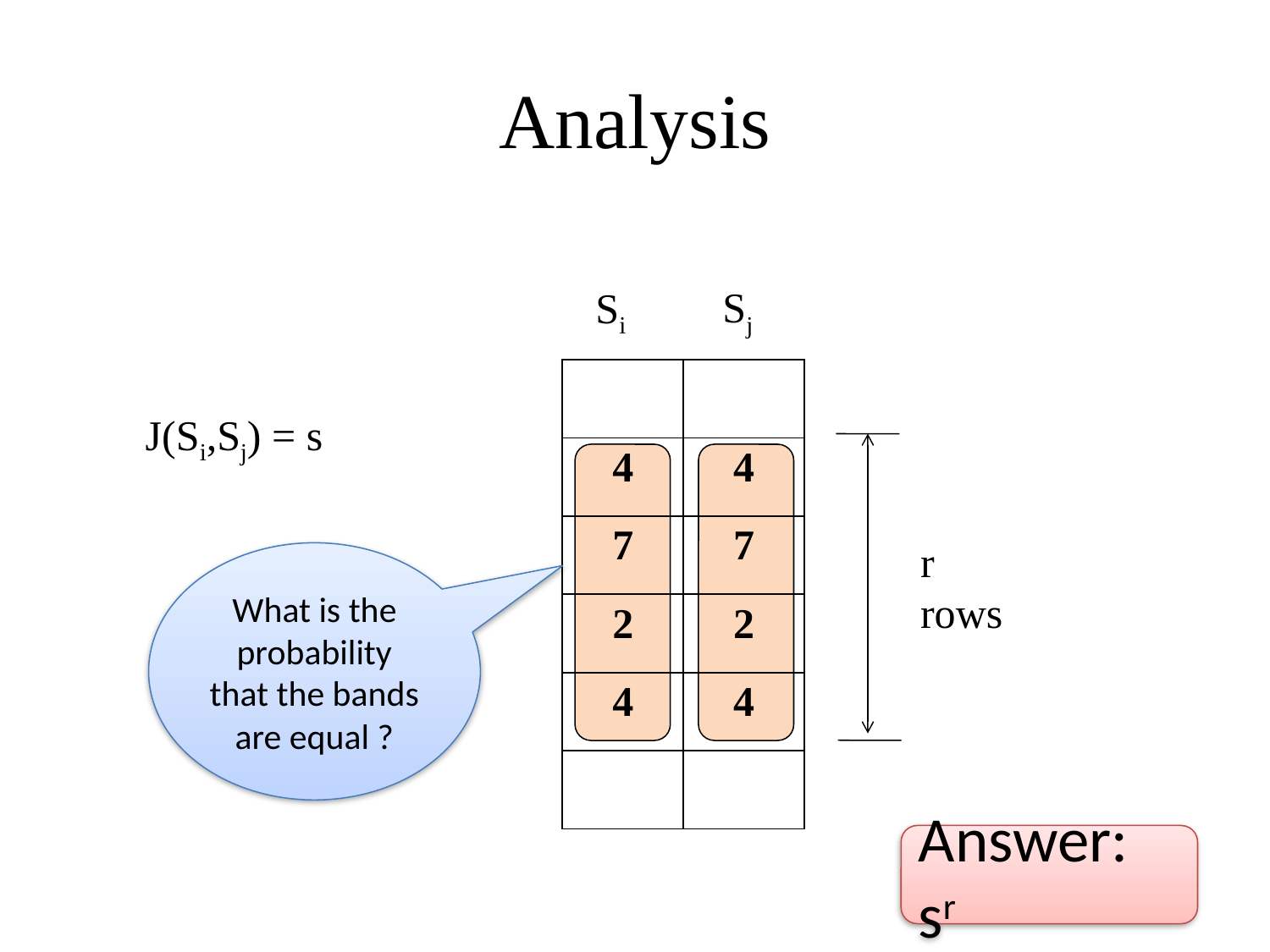

# Analysis
Sj
Si
|  |  |
| --- | --- |
| 4 | 4 |
| 7 | 7 |
| 2 | 2 |
| 4 | 4 |
|  |  |
J(Si,Sj) = s

r
rows
What is the
probability
that the bands
are equal ?
Answer: sr
67